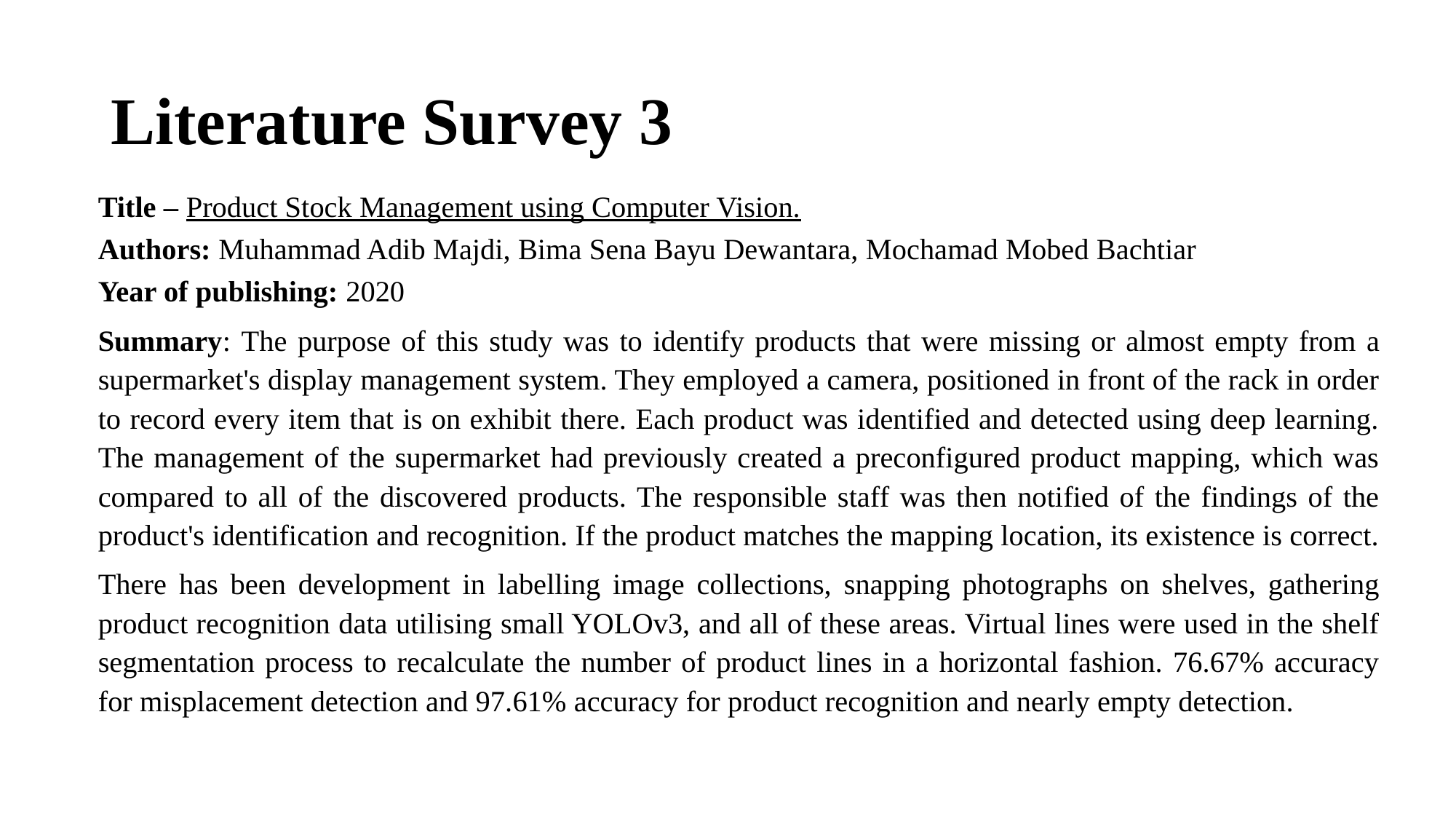

# Literature Survey 3
Title – Product Stock Management using Computer Vision.
Authors: Muhammad Adib Majdi, Bima Sena Bayu Dewantara, Mochamad Mobed Bachtiar
Year of publishing: 2020
Summary: The purpose of this study was to identify products that were missing or almost empty from a supermarket's display management system. They employed a camera, positioned in front of the rack in order to record every item that is on exhibit there. Each product was identified and detected using deep learning. The management of the supermarket had previously created a preconfigured product mapping, which was compared to all of the discovered products. The responsible staff was then notified of the findings of the product's identification and recognition. If the product matches the mapping location, its existence is correct.
There has been development in labelling image collections, snapping photographs on shelves, gathering product recognition data utilising small YOLOv3, and all of these areas. Virtual lines were used in the shelf segmentation process to recalculate the number of product lines in a horizontal fashion. 76.67% accuracy for misplacement detection and 97.61% accuracy for product recognition and nearly empty detection.